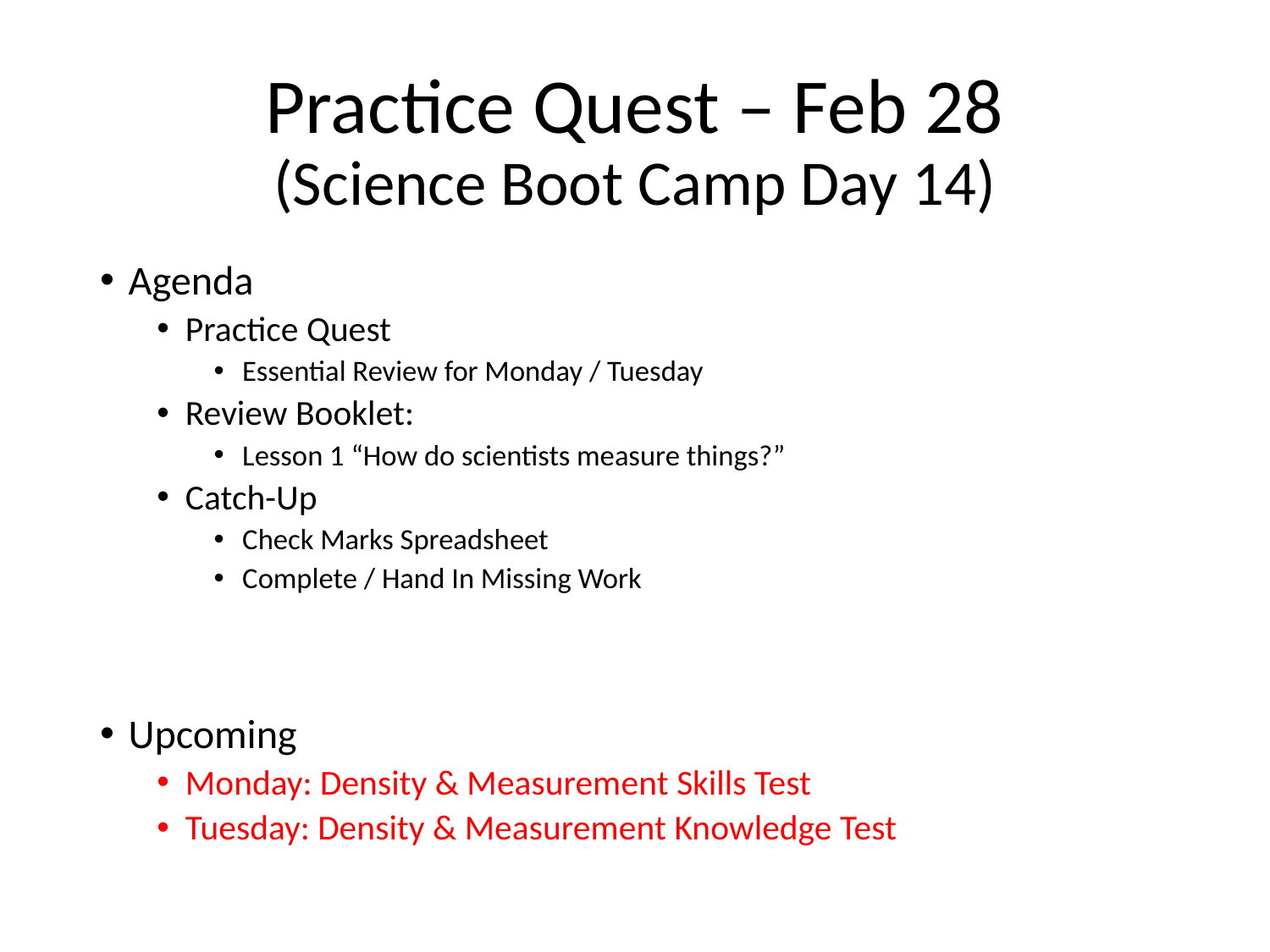

# Practice Quest – Feb 28 (Science Boot Camp Day 14)
Agenda
Practice Quest
Essential Review for Monday / Tuesday
Review Booklet:
Lesson 1 “How do scientists measure things?”
Catch-Up
Check Marks Spreadsheet
Complete / Hand In Missing Work

Upcoming
Monday: Density & Measurement Skills Test
Tuesday: Density & Measurement Knowledge Test